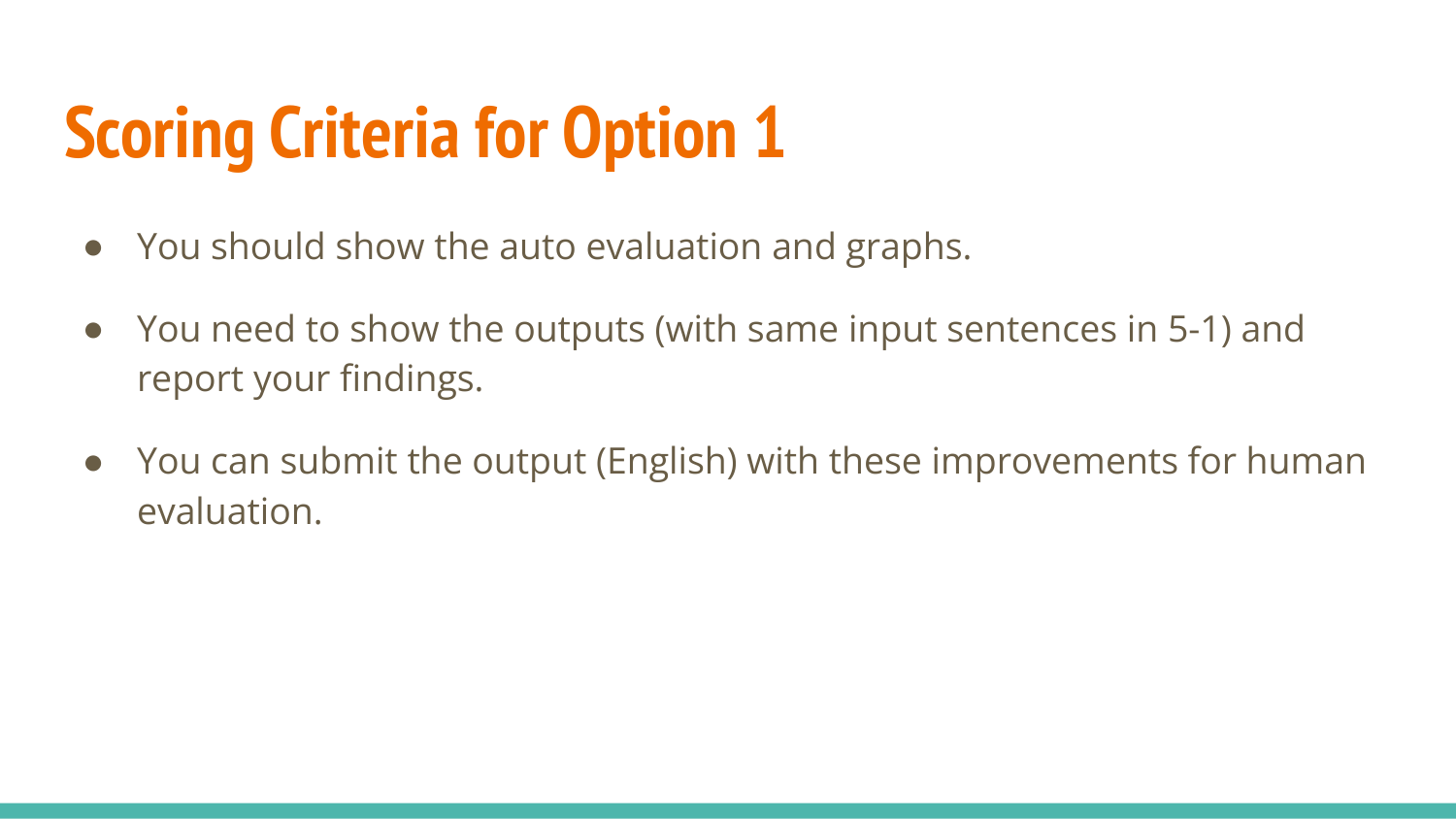

# Scoring Criteria for Option 1
You should show the auto evaluation and graphs.
You need to show the outputs (with same input sentences in 5-1) and report your findings.
You can submit the output (English) with these improvements for human evaluation.